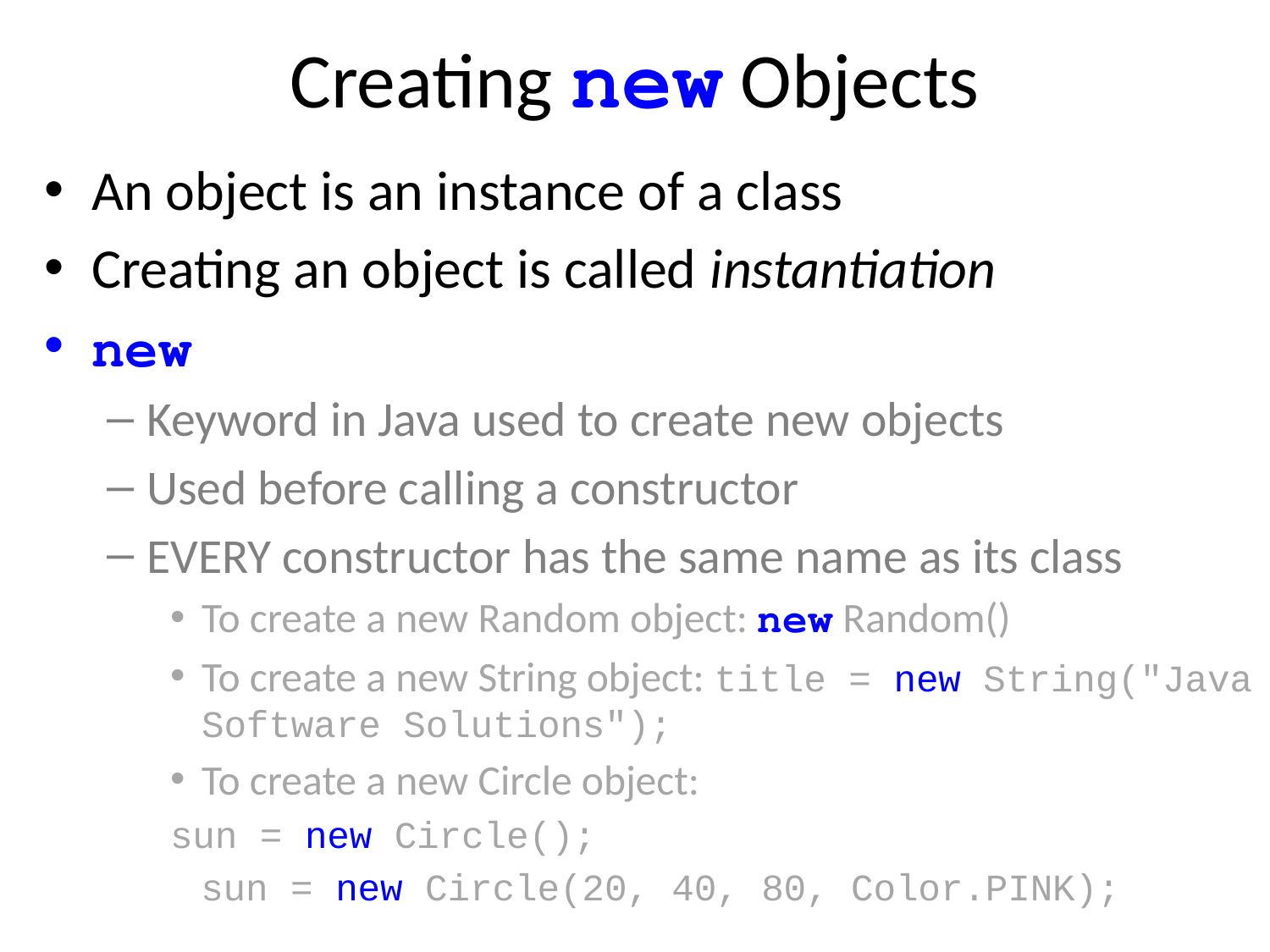

# Creating new Objects
An object is an instance of a class
Creating an object is called instantiation
new
Keyword in Java used to create new objects
Used before calling a constructor
EVERY constructor has the same name as its class
To create a new Random object: new Random()
To create a new String object: title = new String("Java Software Solutions");
To create a new Circle object:
	sun = new Circle();
sun = new Circle(20, 40, 80, Color.PINK);